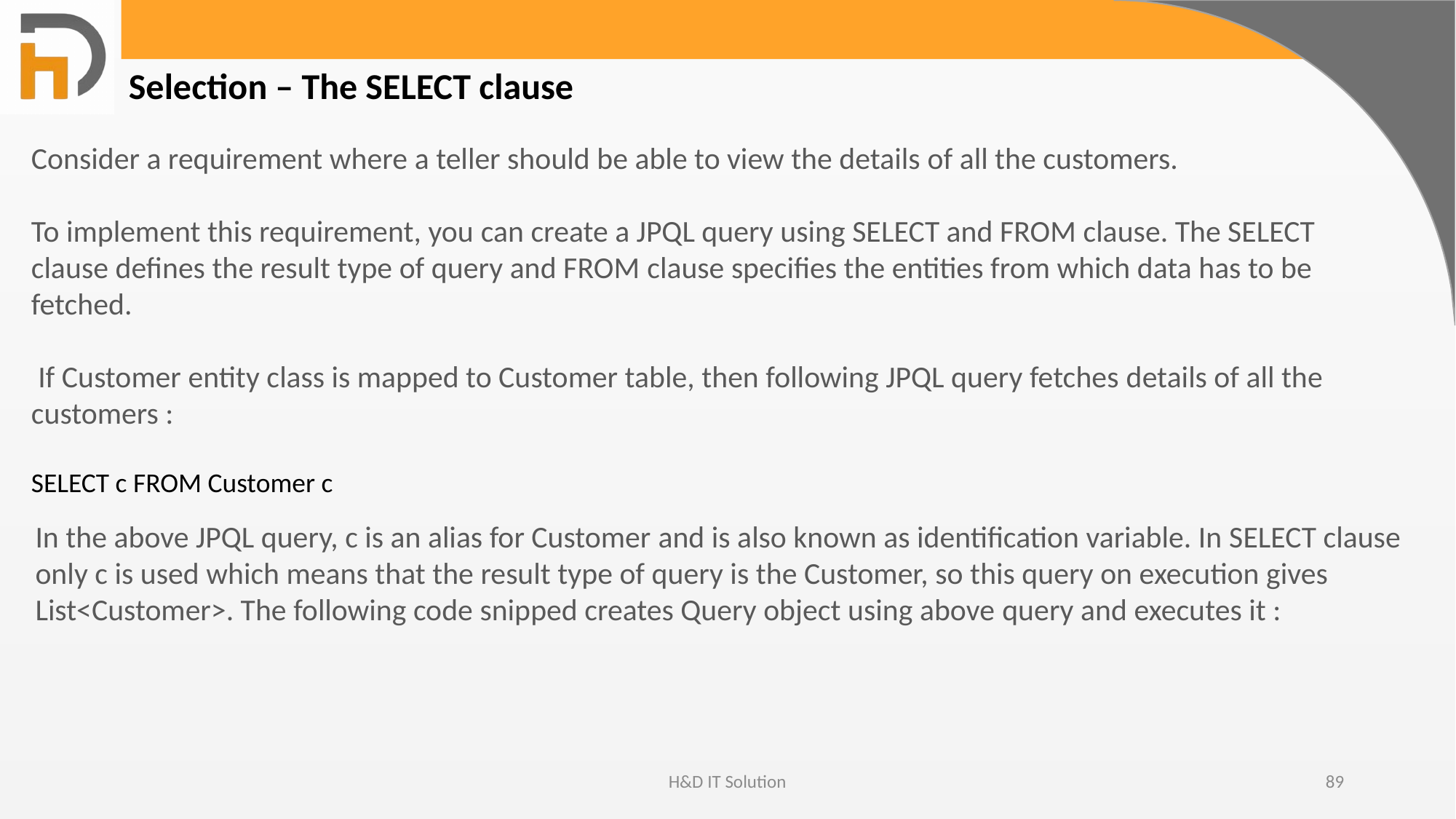

Selection – The SELECT clause
Consider a requirement where a teller should be able to view the details of all the customers.

To implement this requirement, you can create a JPQL query using SELECT and FROM clause. The SELECT clause defines the result type of query and FROM clause specifies the entities from which data has to be fetched.

 If Customer entity class is mapped to Customer table, then following JPQL query fetches details of all the customers :
SELECT c FROM Customer c
In the above JPQL query, c is an alias for Customer and is also known as identification variable. In SELECT clause only c is used which means that the result type of query is the Customer, so this query on execution gives List<Customer>. The following code snipped creates Query object using above query and executes it :
H&D IT Solution
89